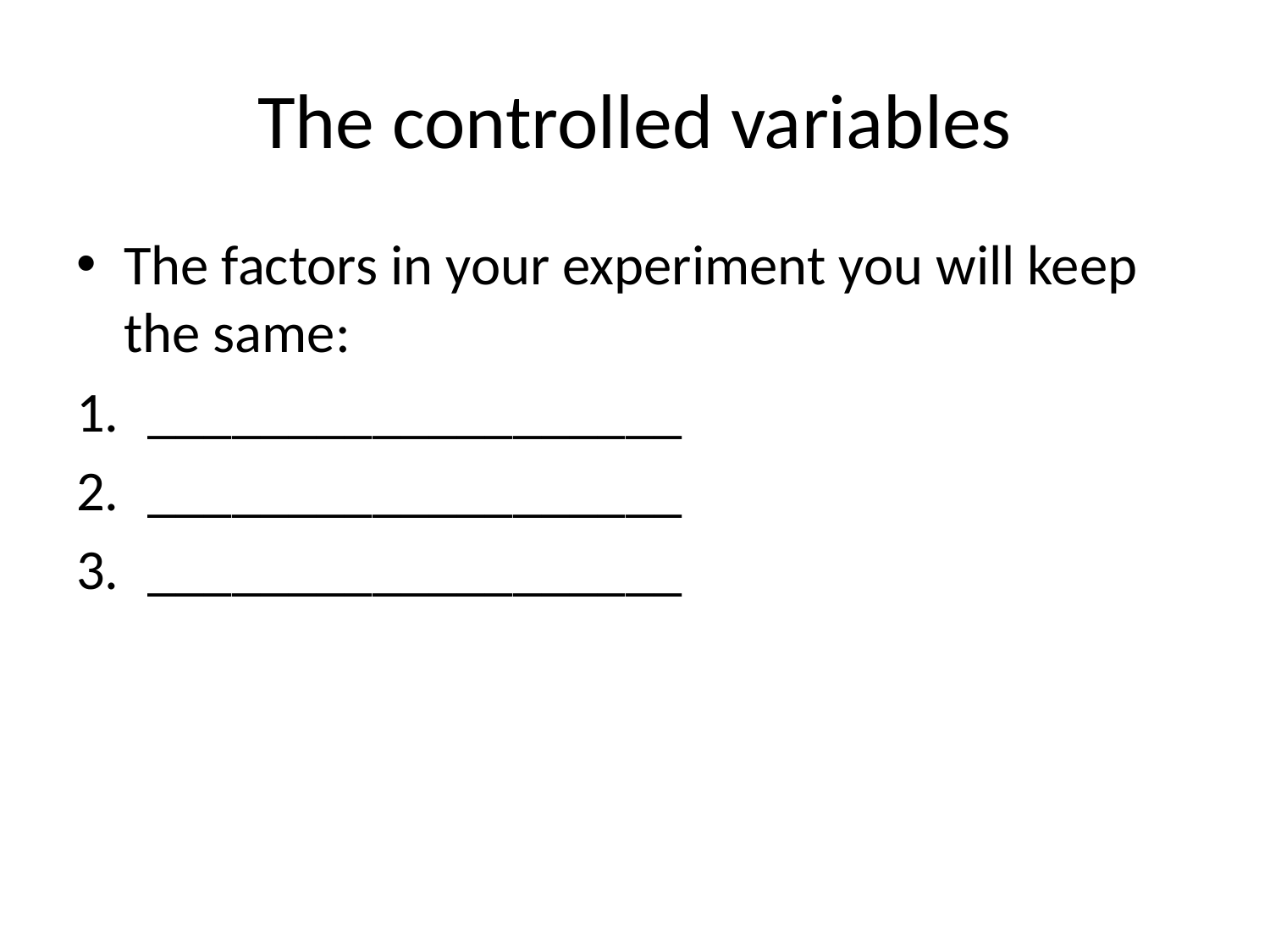

# The controlled variables
The factors in your experiment you will keep the same:
___________________
___________________
___________________